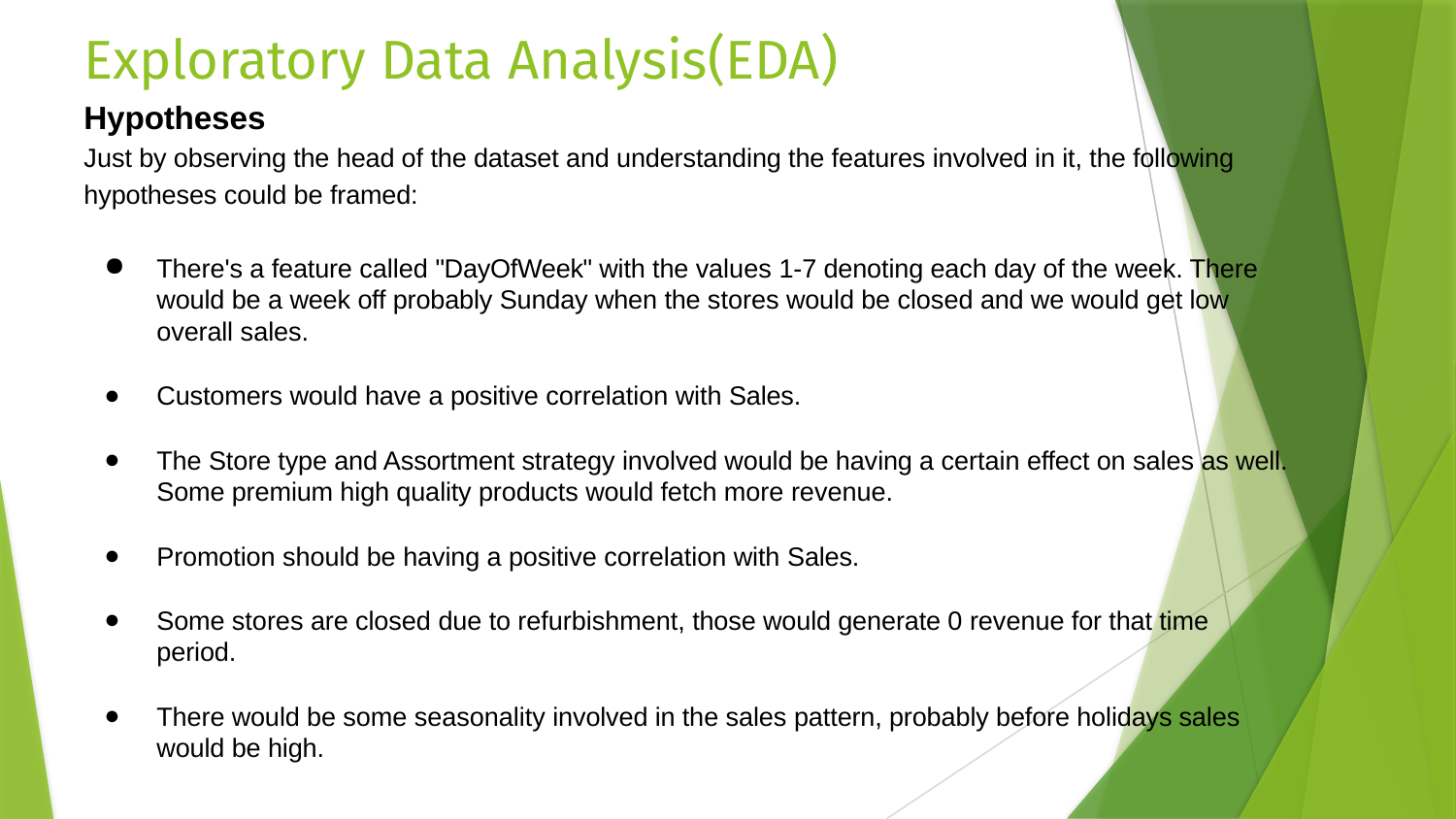

# Exploratory Data Analysis(EDA)
Hypotheses
Just by observing the head of the dataset and understanding the features involved in it, the following  hypotheses could be framed:

There's a feature called "DayOfWeek" with the values 1-7 denoting each day of the week. There  would be a week off probably Sunday when the stores would be closed and we would get low  overall sales.

Customers would have a positive correlation with Sales.

The Store type and Assortment strategy involved would be having a certain effect on sales as well.  Some premium high quality products would fetch more revenue.

Promotion should be having a positive correlation with Sales.

Some stores are closed due to refurbishment, those would generate 0 revenue for that time  period.

There would be some seasonality involved in the sales pattern, probably before holidays sales  would be high.